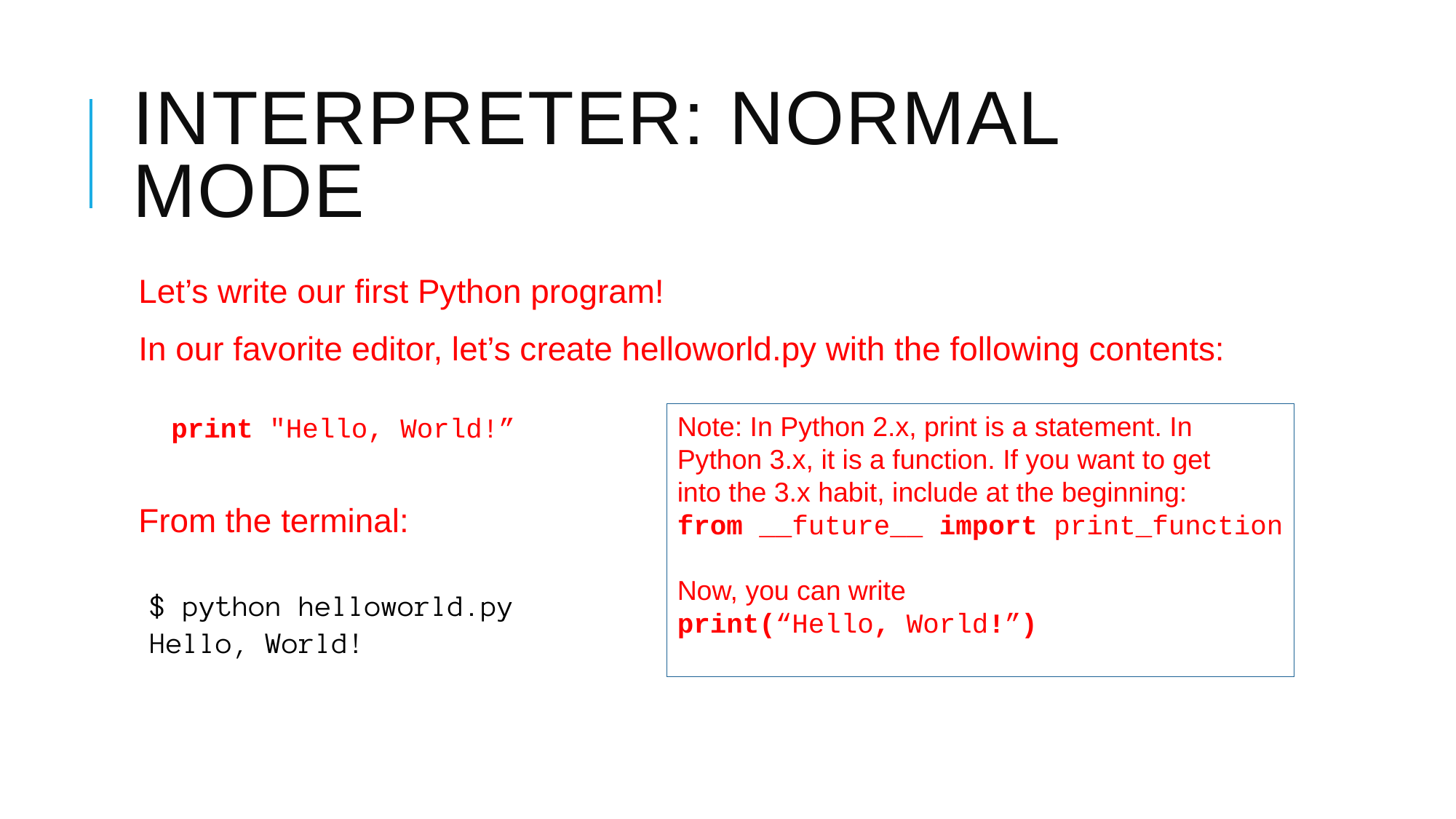

# Interpreter: Normal mode
Let’s write our first Python program!
In our favorite editor, let’s create helloworld.py with the following contents:

From the terminal:
Note: In Python 2.x, print is a statement. In
Python 3.x, it is a function. If you want to get
into the 3.x habit, include at the beginning:
from __future__ import print_function

Now, you can write
print(“Hello, World!”)

print "Hello, World!”
$ python helloworld.py
Hello, World!